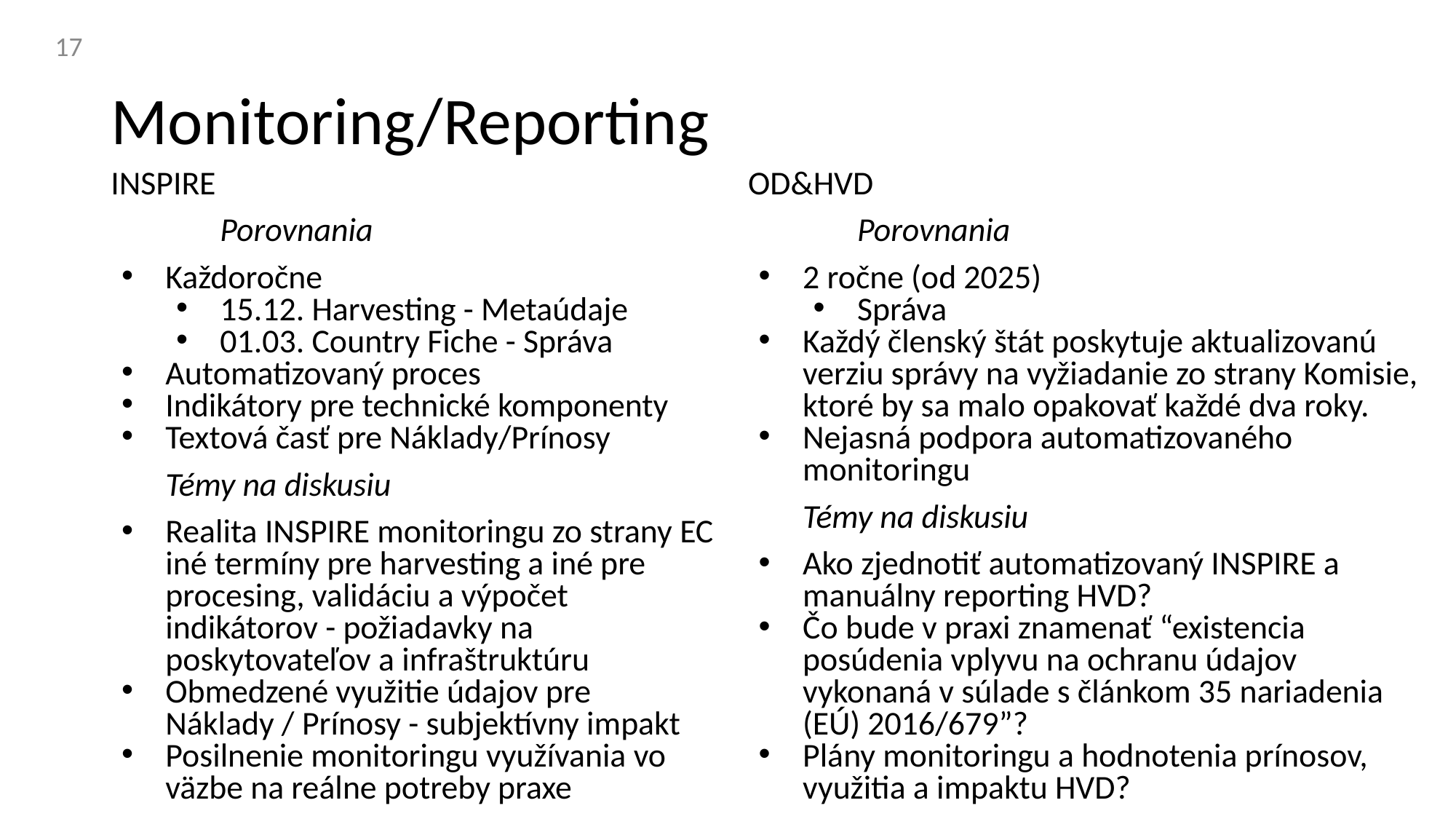

17
# Monitoring/Reporting
INSPIRE
	Porovnania
Každoročne
15.12. Harvesting - Metaúdaje
01.03. Country Fiche - Správa
Automatizovaný proces
Indikátory pre technické komponenty
Textová časť pre Náklady/Prínosy
Témy na diskusiu
Realita INSPIRE monitoringu zo strany EC iné termíny pre harvesting a iné pre procesing, validáciu a výpočet indikátorov - požiadavky na poskytovateľov a infraštruktúru
Obmedzené využitie údajov pre Náklady / Prínosy - subjektívny impakt
Posilnenie monitoringu využívania vo väzbe na reálne potreby praxe

OD&HVD
	Porovnania
2 ročne (od 2025)
Správa
Každý členský štát poskytuje aktualizovanú verziu správy na vyžiadanie zo strany Komisie, ktoré by sa malo opakovať každé dva roky.
Nejasná podpora automatizovaného monitoringu
Témy na diskusiu
Ako zjednotiť automatizovaný INSPIRE a manuálny reporting HVD?
Čo bude v praxi znamenať “existencia posúdenia vplyvu na ochranu údajov vykonaná v súlade s článkom 35 nariadenia (EÚ) 2016/679”?
Plány monitoringu a hodnotenia prínosov, využitia a impaktu HVD?